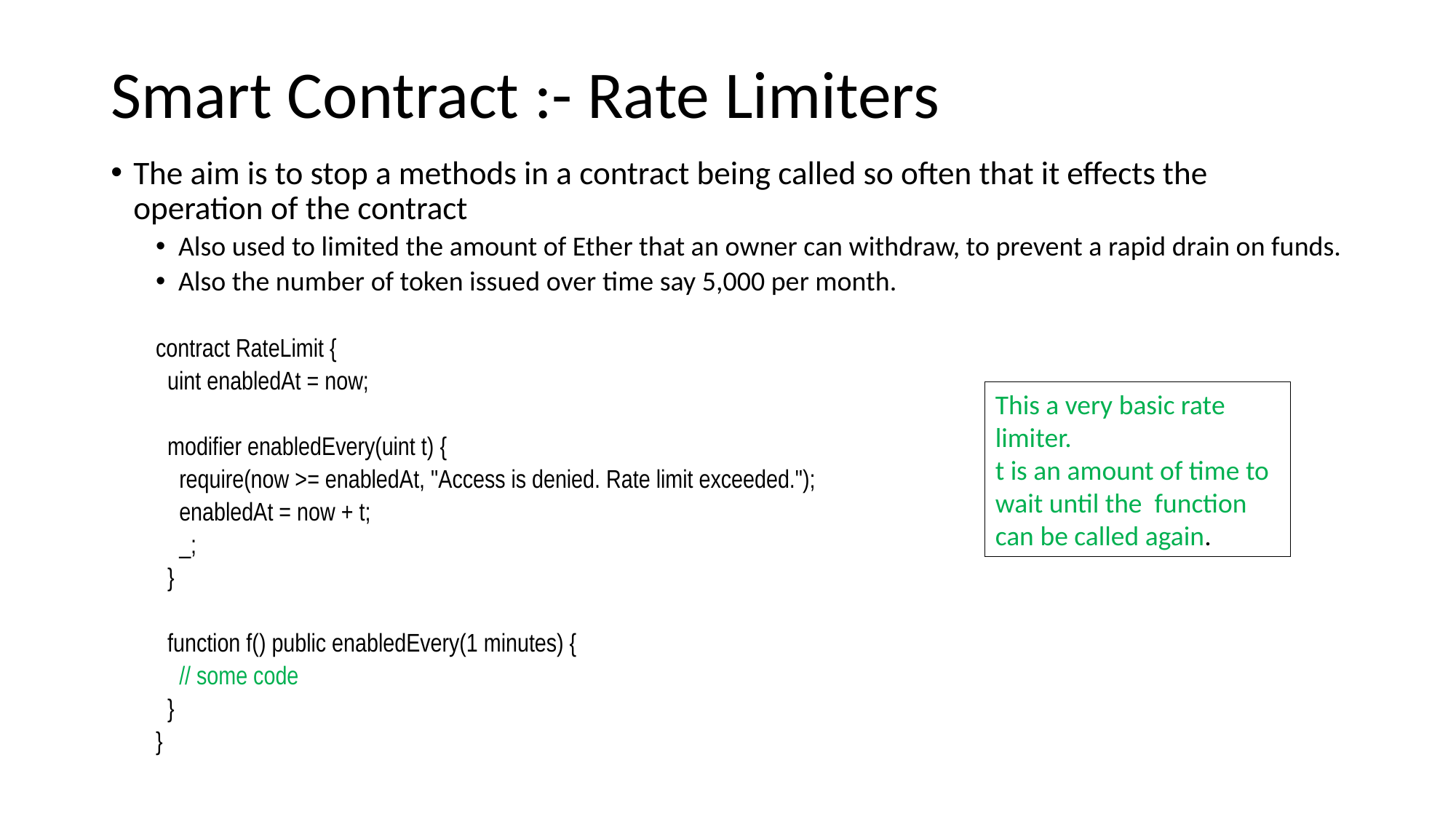

# Smart Contract :- Rate Limiters
The aim is to stop a methods in a contract being called so often that it effects the operation of the contract
Also used to limited the amount of Ether that an owner can withdraw, to prevent a rapid drain on funds.
Also the number of token issued over time say 5,000 per month.

contract RateLimit {
  uint enabledAt = now;

  modifier enabledEvery(uint t) {
    require(now >= enabledAt, "Access is denied. Rate limit exceeded.");
    enabledAt = now + t;
    _;
  }

  function f() public enabledEvery(1 minutes) {
    // some code
  }
}
This a very basic rate limiter.
t is an amount of time to wait until the  function can be called again.